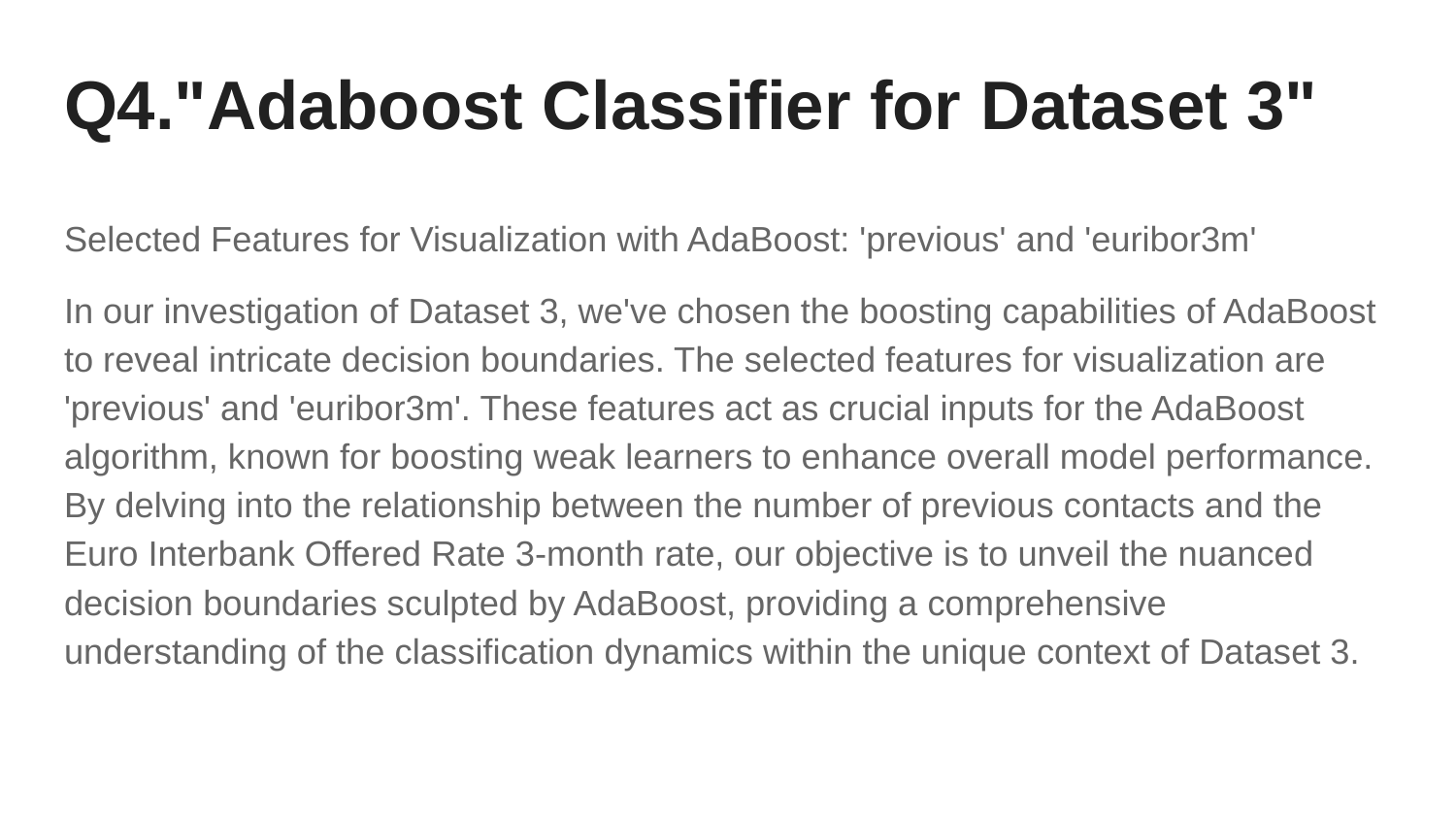

# Q4."Adaboost Classifier for Dataset 3"

Selected Features for Visualization with AdaBoost: 'previous' and 'euribor3m'
In our investigation of Dataset 3, we've chosen the boosting capabilities of AdaBoost to reveal intricate decision boundaries. The selected features for visualization are 'previous' and 'euribor3m'. These features act as crucial inputs for the AdaBoost algorithm, known for boosting weak learners to enhance overall model performance. By delving into the relationship between the number of previous contacts and the Euro Interbank Offered Rate 3-month rate, our objective is to unveil the nuanced decision boundaries sculpted by AdaBoost, providing a comprehensive understanding of the classification dynamics within the unique context of Dataset 3.